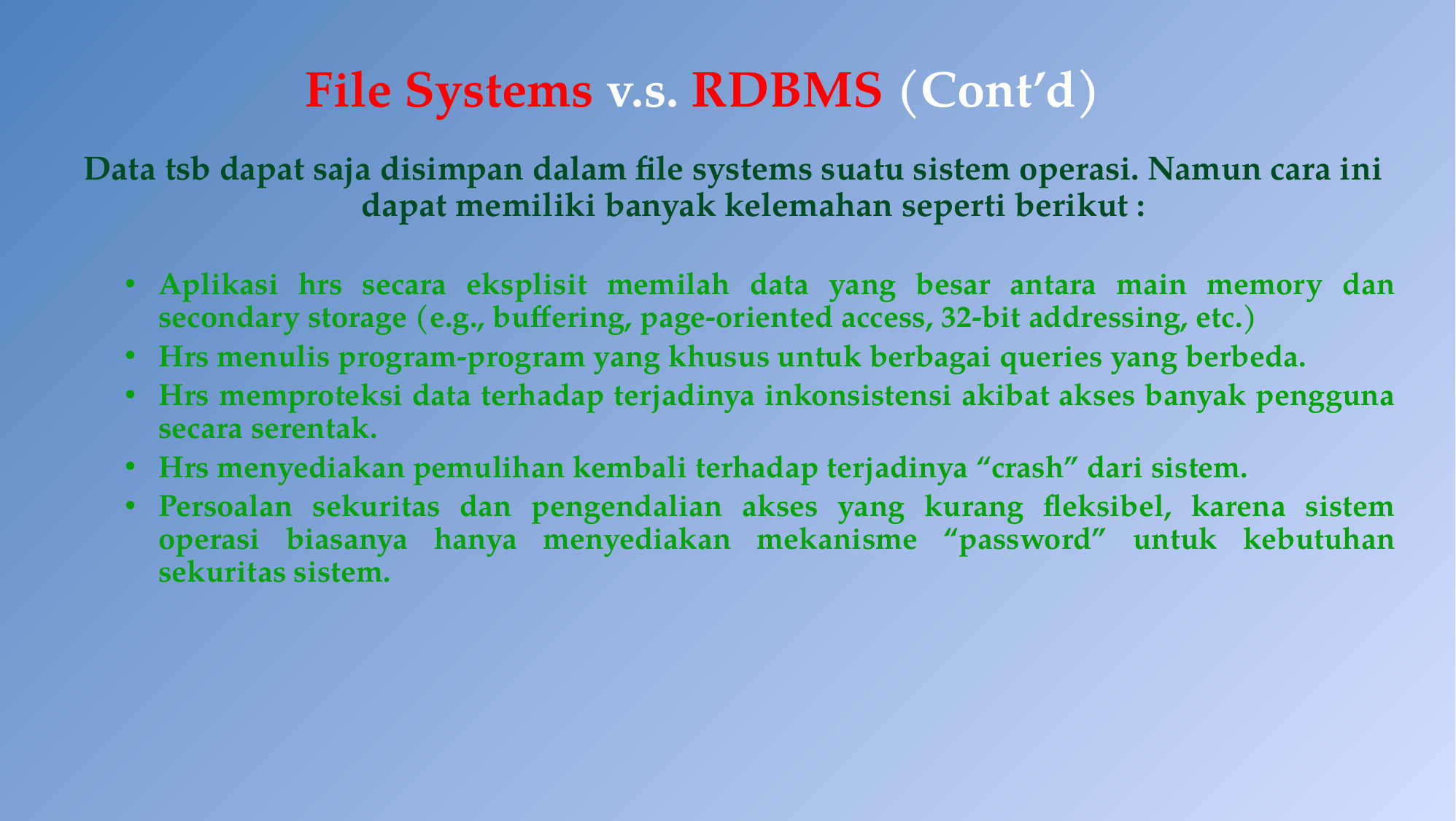

# File Systems v.s. RDBMS (Cont’d)
Data tsb dapat saja disimpan dalam file systems suatu sistem operasi. Namun cara ini dapat memiliki banyak kelemahan seperti berikut :

Aplikasi hrs secara eksplisit memilah data yang besar antara main memory dan secondary storage (e.g., buffering, page-oriented access, 32-bit addressing, etc.)
Hrs menulis program-program yang khusus untuk berbagai queries yang berbeda.
Hrs memproteksi data terhadap terjadinya inkonsistensi akibat akses banyak pengguna secara serentak.
Hrs menyediakan pemulihan kembali terhadap terjadinya “crash” dari sistem.
Persoalan sekuritas dan pengendalian akses yang kurang fleksibel, karena sistem operasi biasanya hanya menyediakan mekanisme “password” untuk kebutuhan sekuritas sistem.